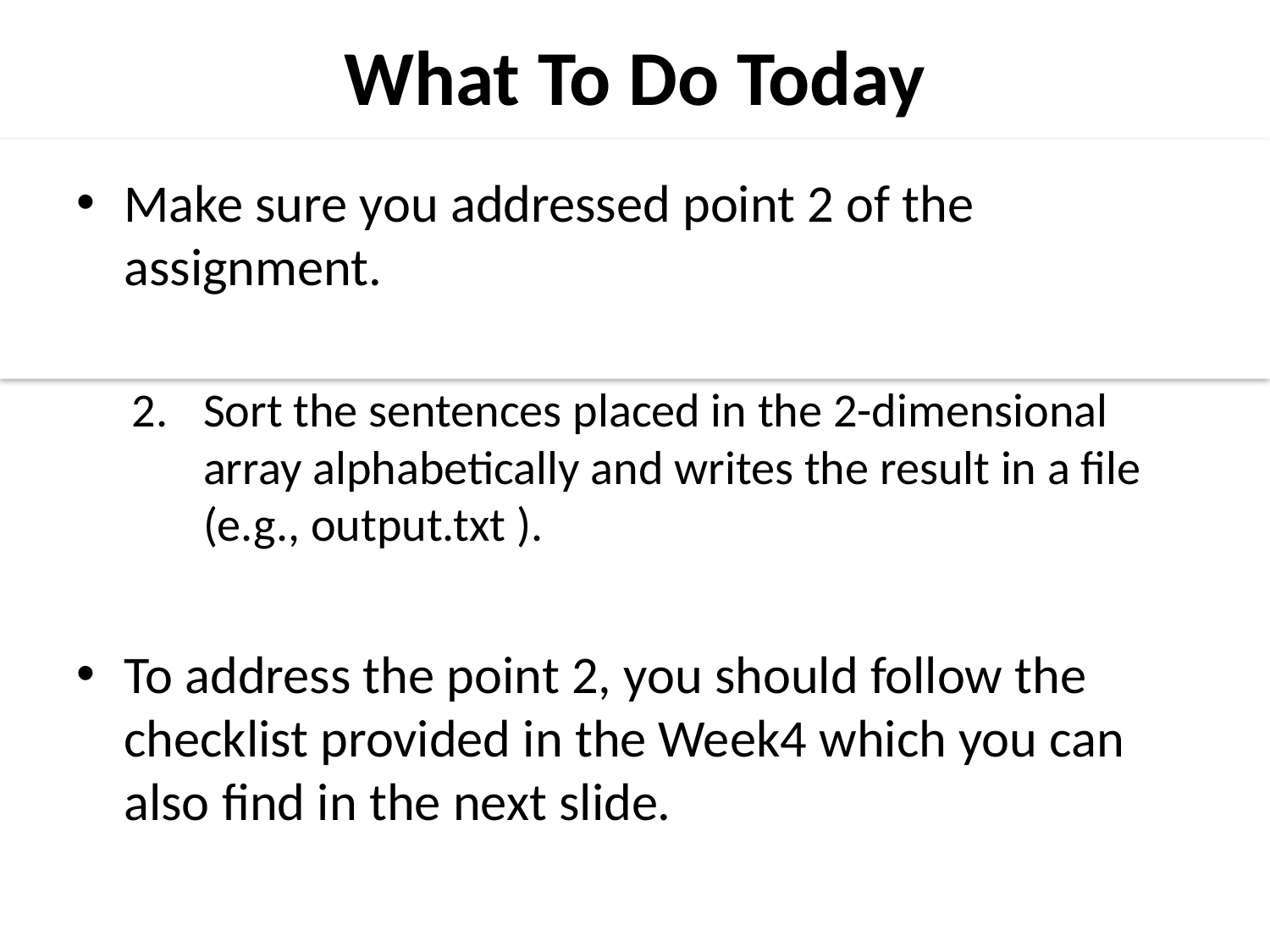

What To Do Today

Make sure you addressed point 2 of the assignment.

Sort the sentences placed in the 2-dimensional array alphabetically and writes the result in a file (e.g., output.txt ).

To address the point 2, you should follow the checklist provided in the Week4 which you can also find in the next slide.